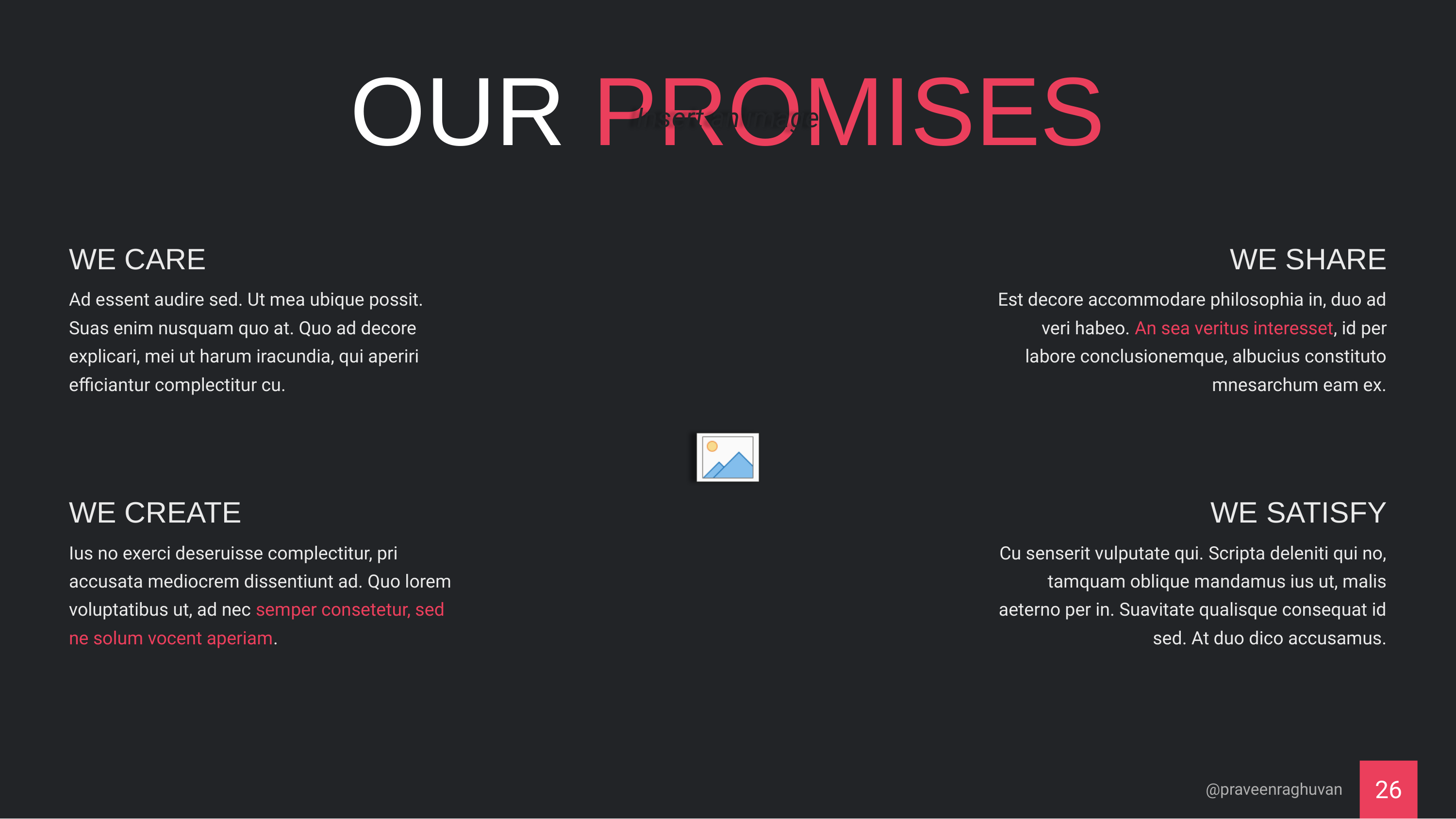

# OUR PROMISES

WE CARE
WE SHARE
Ad essent audire sed. Ut mea ubique possit. Suas enim nusquam quo at. Quo ad decore explicari, mei ut harum iracundia, qui aperiri efficiantur complectitur cu.

Est decore accommodare philosophia in, duo ad veri habeo. An sea veritus interesset, id per labore conclusionemque, albucius constituto mnesarchum eam ex.
WE CREATE
WE SATISFY
Ius no exerci deseruisse complectitur, pri accusata mediocrem dissentiunt ad. Quo lorem voluptatibus ut, ad nec semper consetetur, sed ne solum vocent aperiam.
Cu senserit vulputate qui. Scripta deleniti qui no, tamquam oblique mandamus ius ut, malis aeterno per in. Suavitate qualisque consequat id sed. At duo dico accusamus.
@praveenraghuvan
26